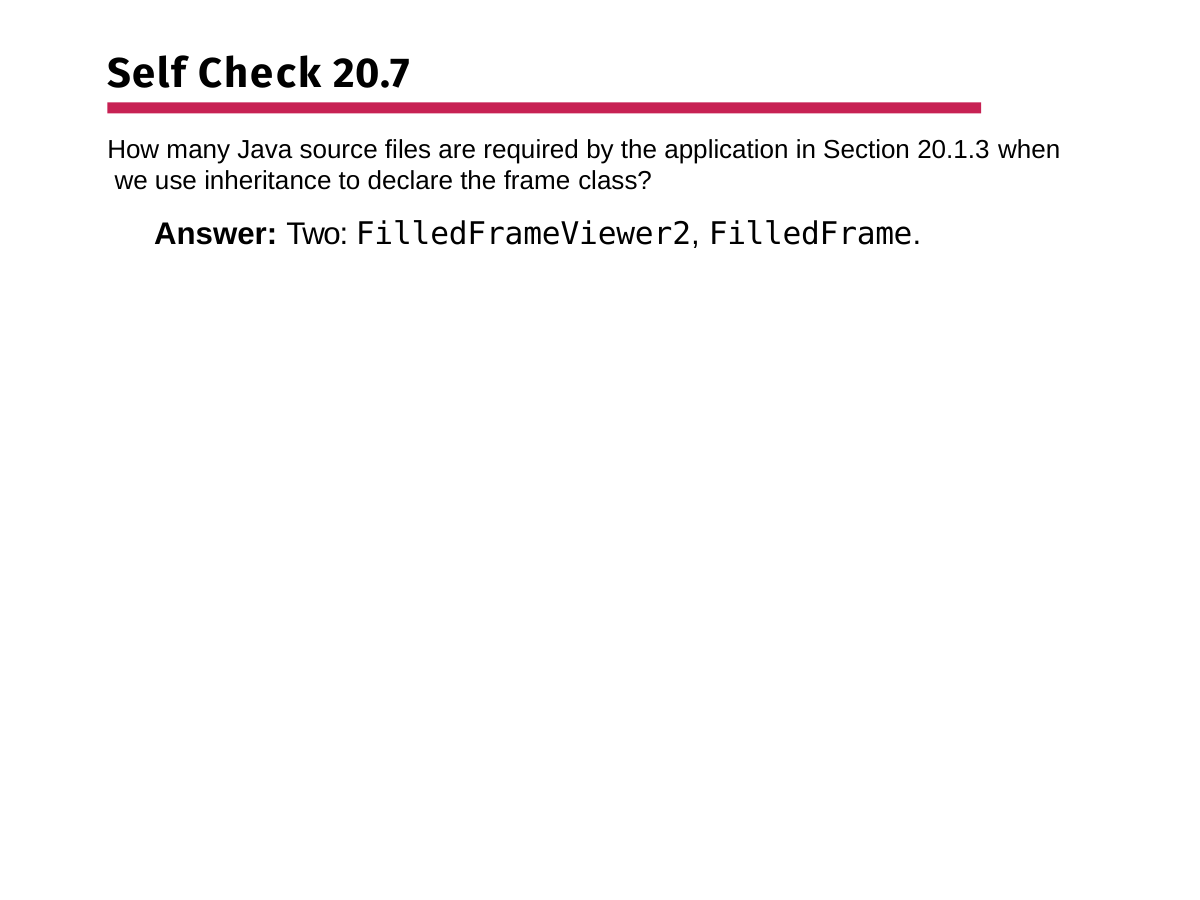

# Self Check 20.7

How many Java source files are required by the application in Section 20.1.3 when  we use inheritance to declare the frame class?
Answer: Two: FilledFrameViewer2, FilledFrame.